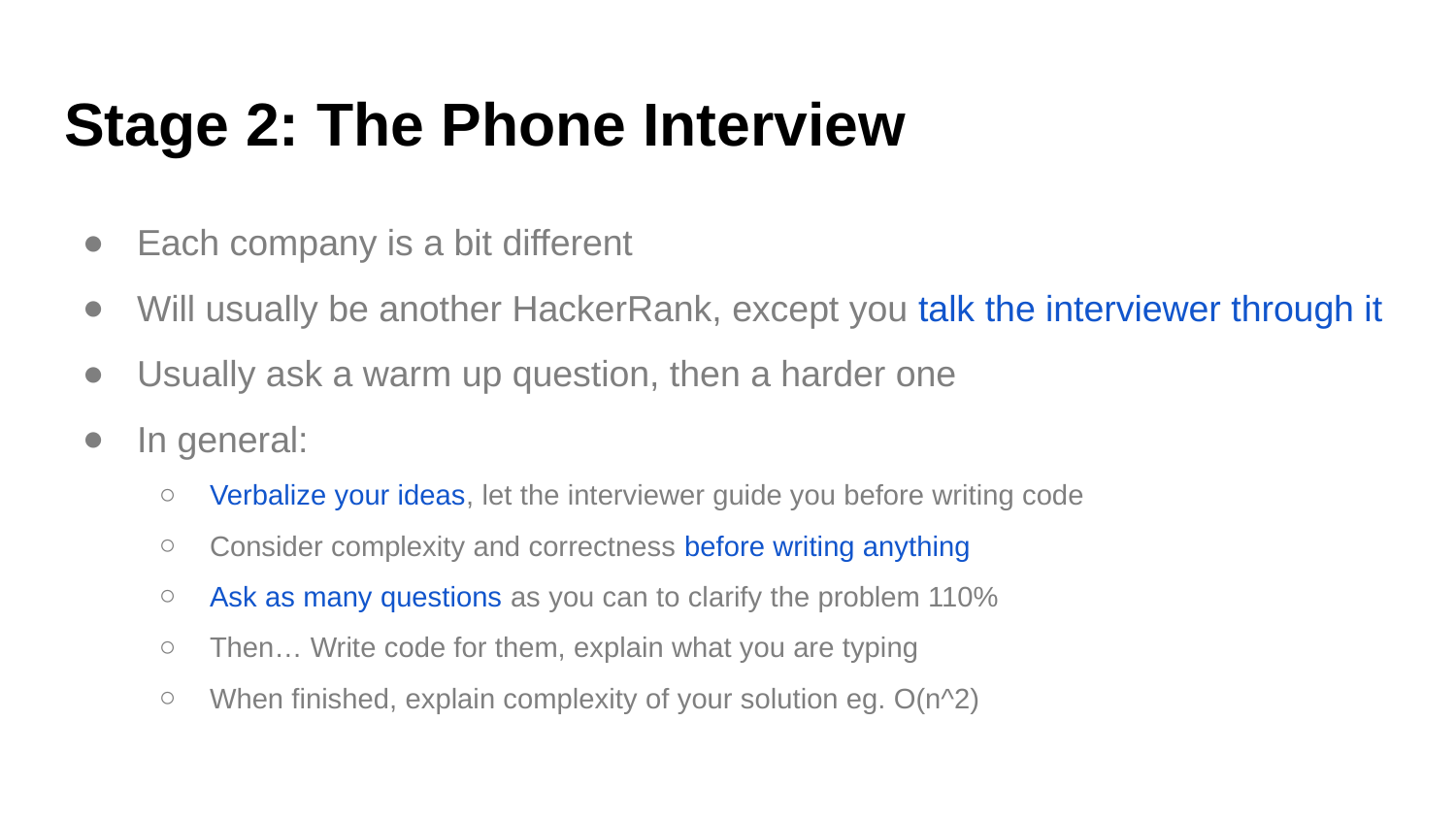

# Stage 2: The Phone Interview
Each company is a bit different
Will usually be another HackerRank, except you talk the interviewer through it
Usually ask a warm up question, then a harder one
In general:
Verbalize your ideas, let the interviewer guide you before writing code
Consider complexity and correctness before writing anything
Ask as many questions as you can to clarify the problem 110%
Then… Write code for them, explain what you are typing
When finished, explain complexity of your solution eg. O(n^2)